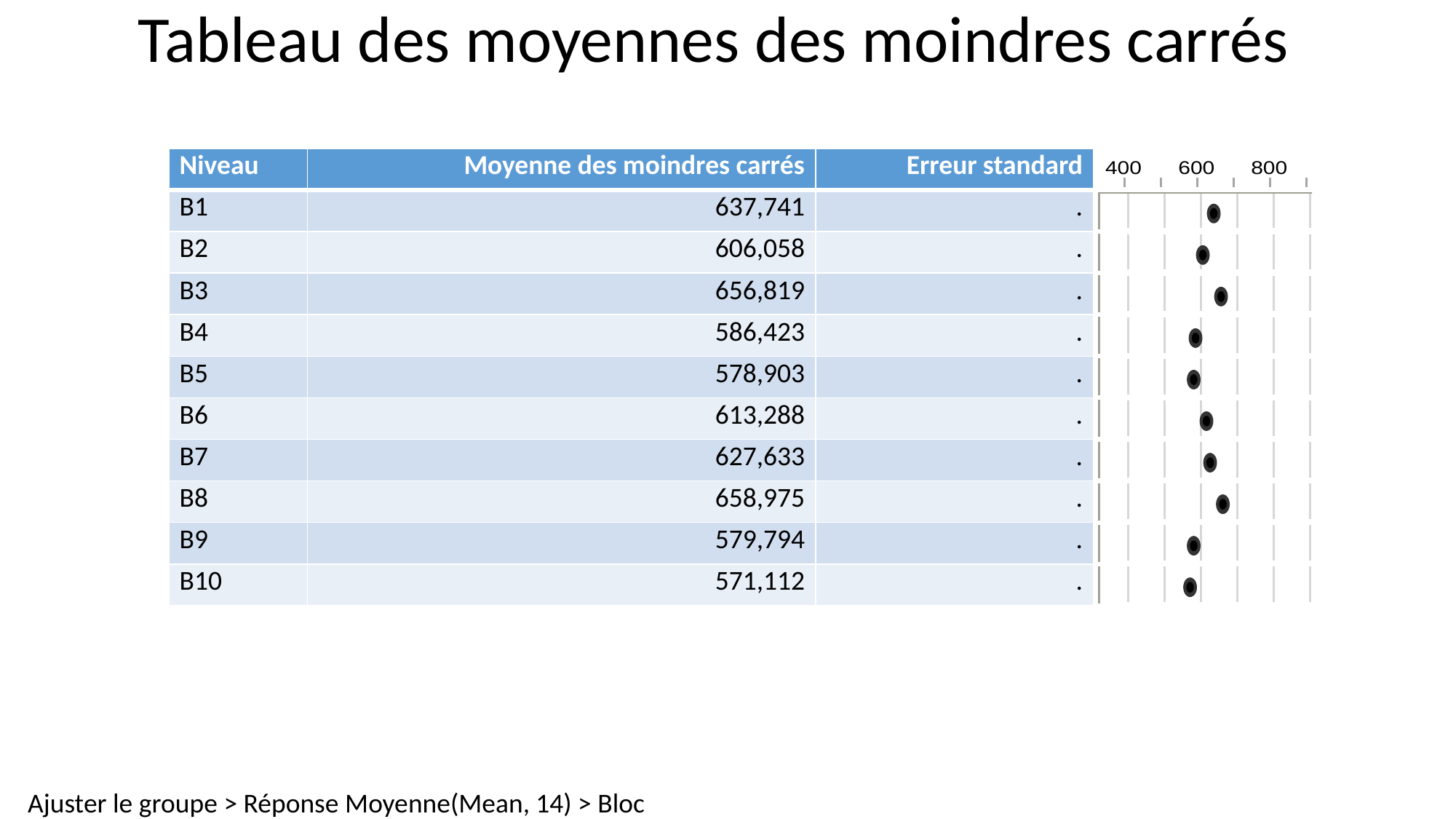

# Tableau des moyennes des moindres carrés
| Niveau | Moyenne des moindres carrés | Erreur standard |  |
| --- | --- | --- | --- |
| B1 | 637,741 | . |  |
| B2 | 606,058 | . |  |
| B3 | 656,819 | . |  |
| B4 | 586,423 | . |  |
| B5 | 578,903 | . |  |
| B6 | 613,288 | . |  |
| B7 | 627,633 | . |  |
| B8 | 658,975 | . |  |
| B9 | 579,794 | . |  |
| B10 | 571,112 | . |  |
Ajuster le groupe > Réponse Moyenne(Mean, 14) > Bloc